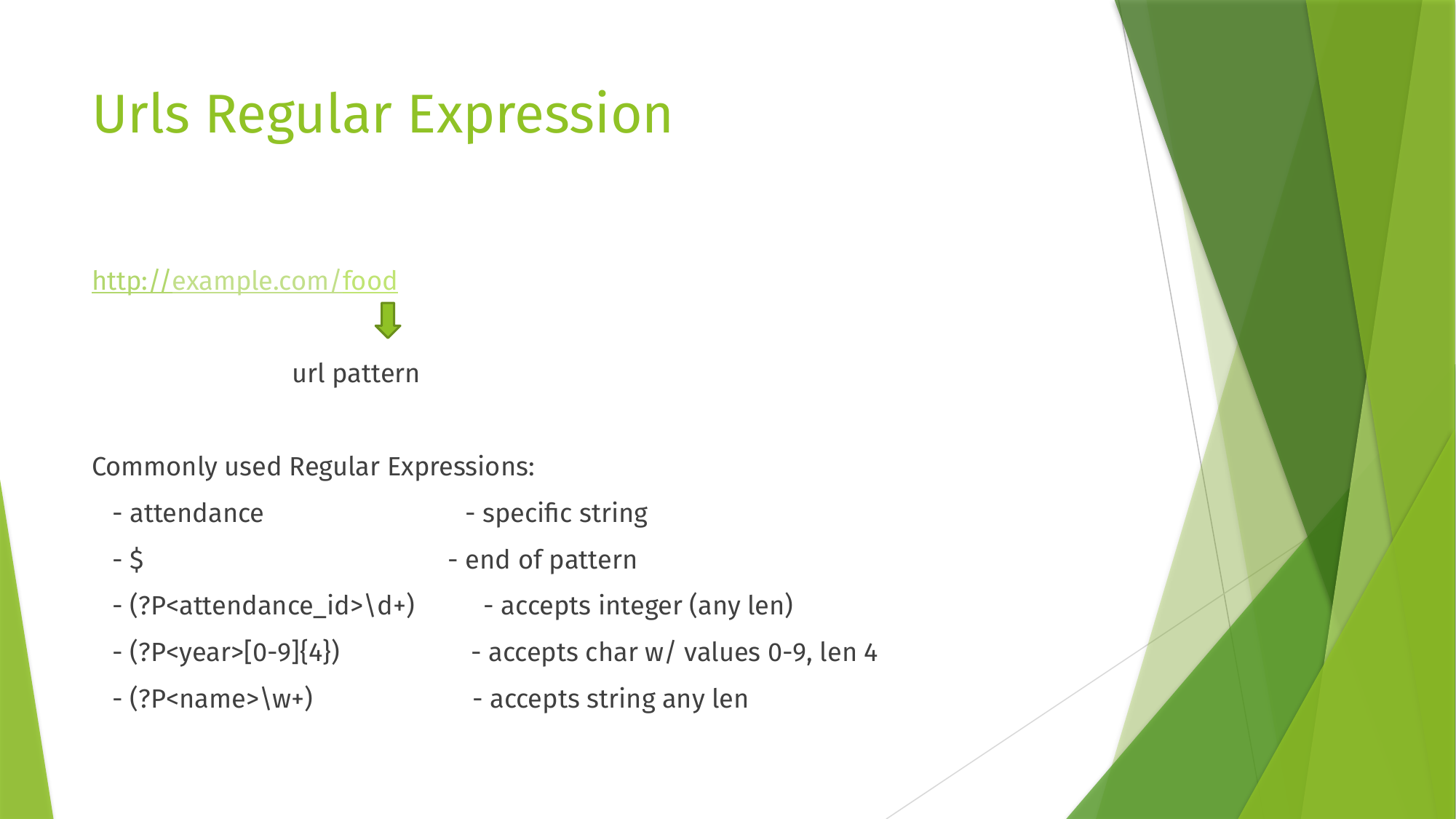

# Urls Regular Expression
http://example.com/food

                             url pattern

Commonly used Regular Expressions:
   - attendance                             - specific string
   - $                                            - end of pattern
   - (?P<attendance_id>\d+)          - accepts integer (any len)
   - (?P<year>[0-9]{4})                   - accepts char w/ values 0-9, len 4
   - (?P<name>\w+)                       - accepts string any len